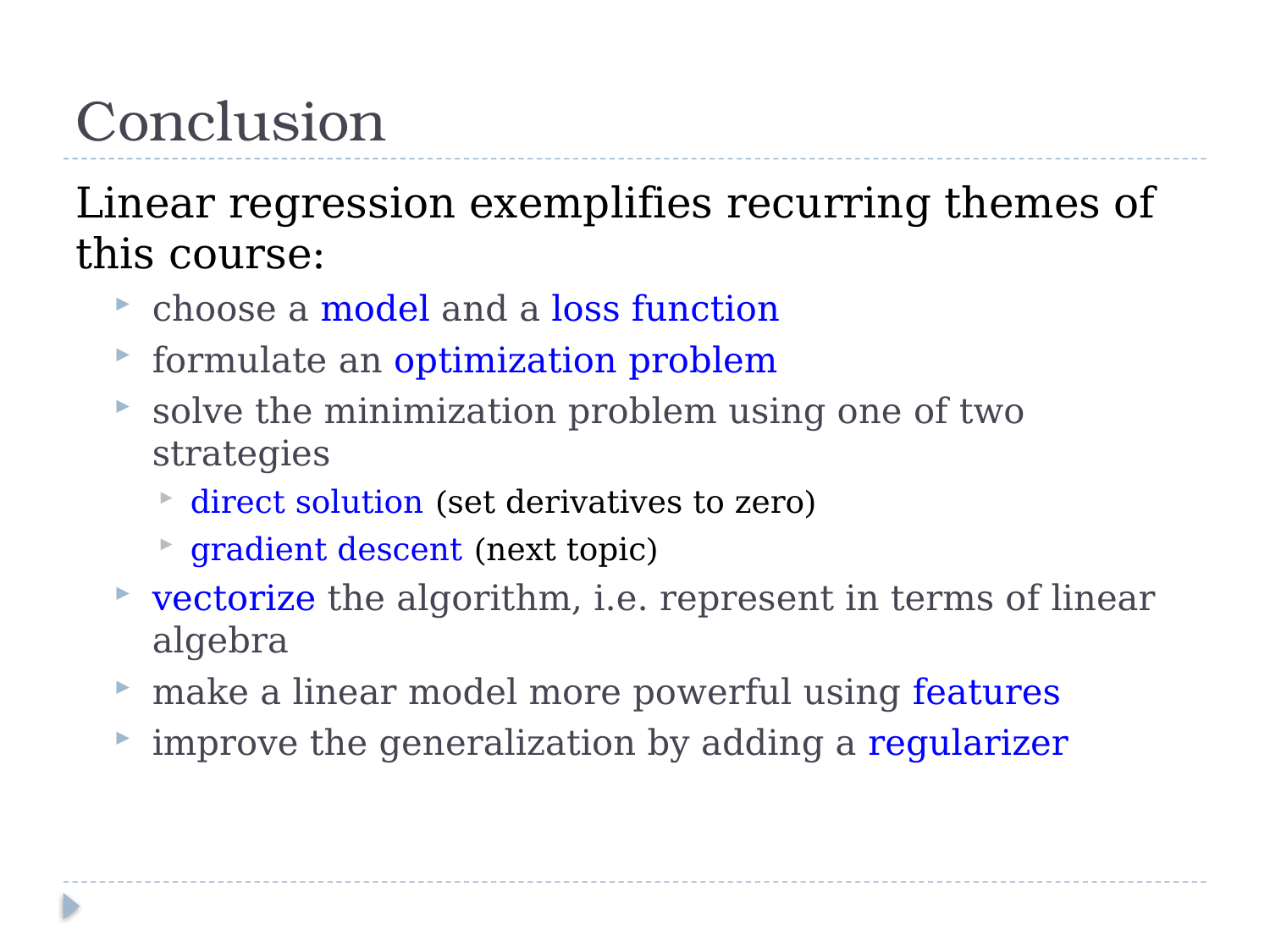

# Conclusion
Linear regression exemplifies recurring themes of this course:
choose a model and a loss function
formulate an optimization problem
solve the minimization problem using one of two strategies
direct solution (set derivatives to zero)
gradient descent (next topic)
vectorize the algorithm, i.e. represent in terms of linear algebra
make a linear model more powerful using features
improve the generalization by adding a regularizer